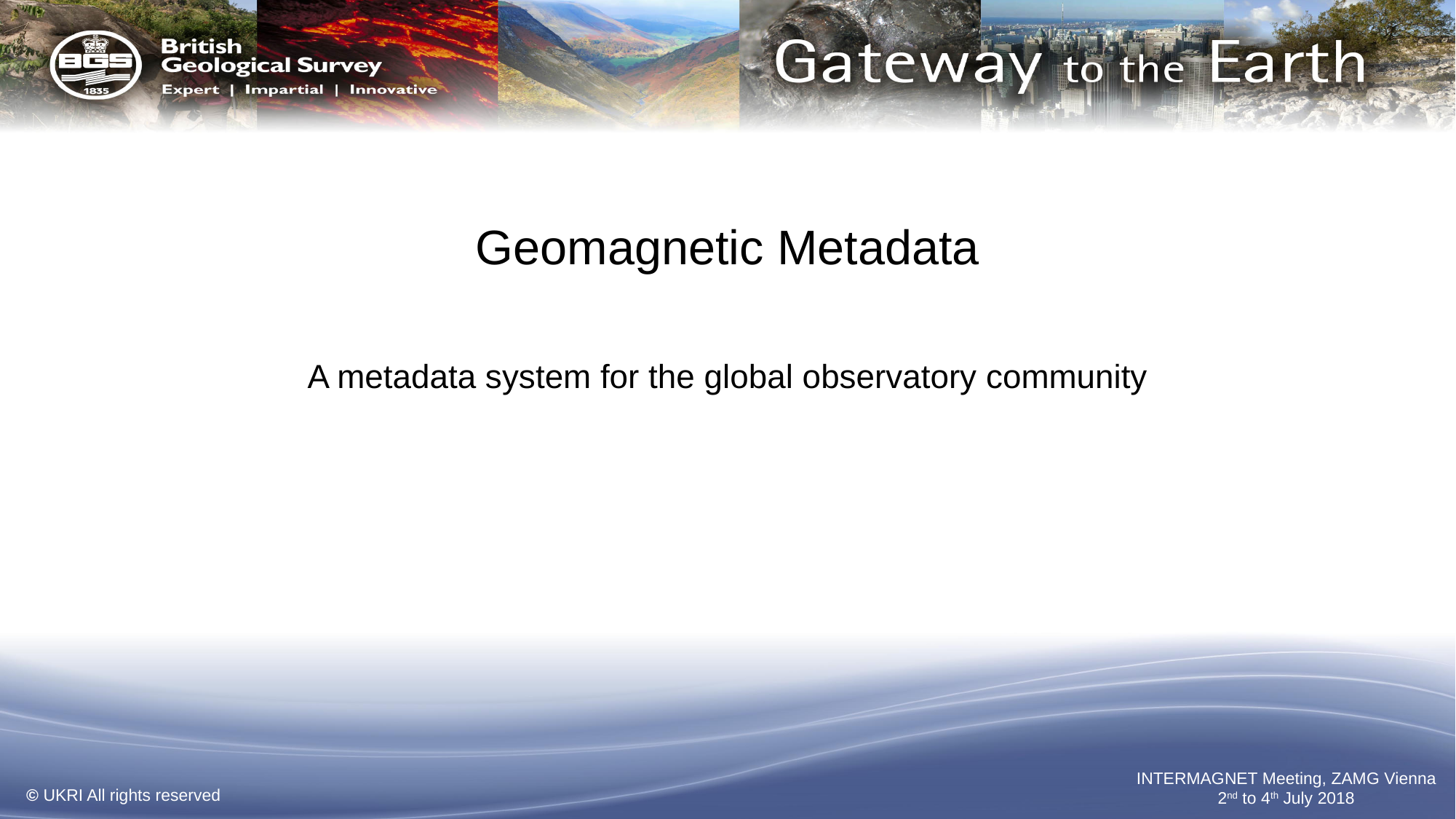

# Geomagnetic Metadata
A metadata system for the global observatory community